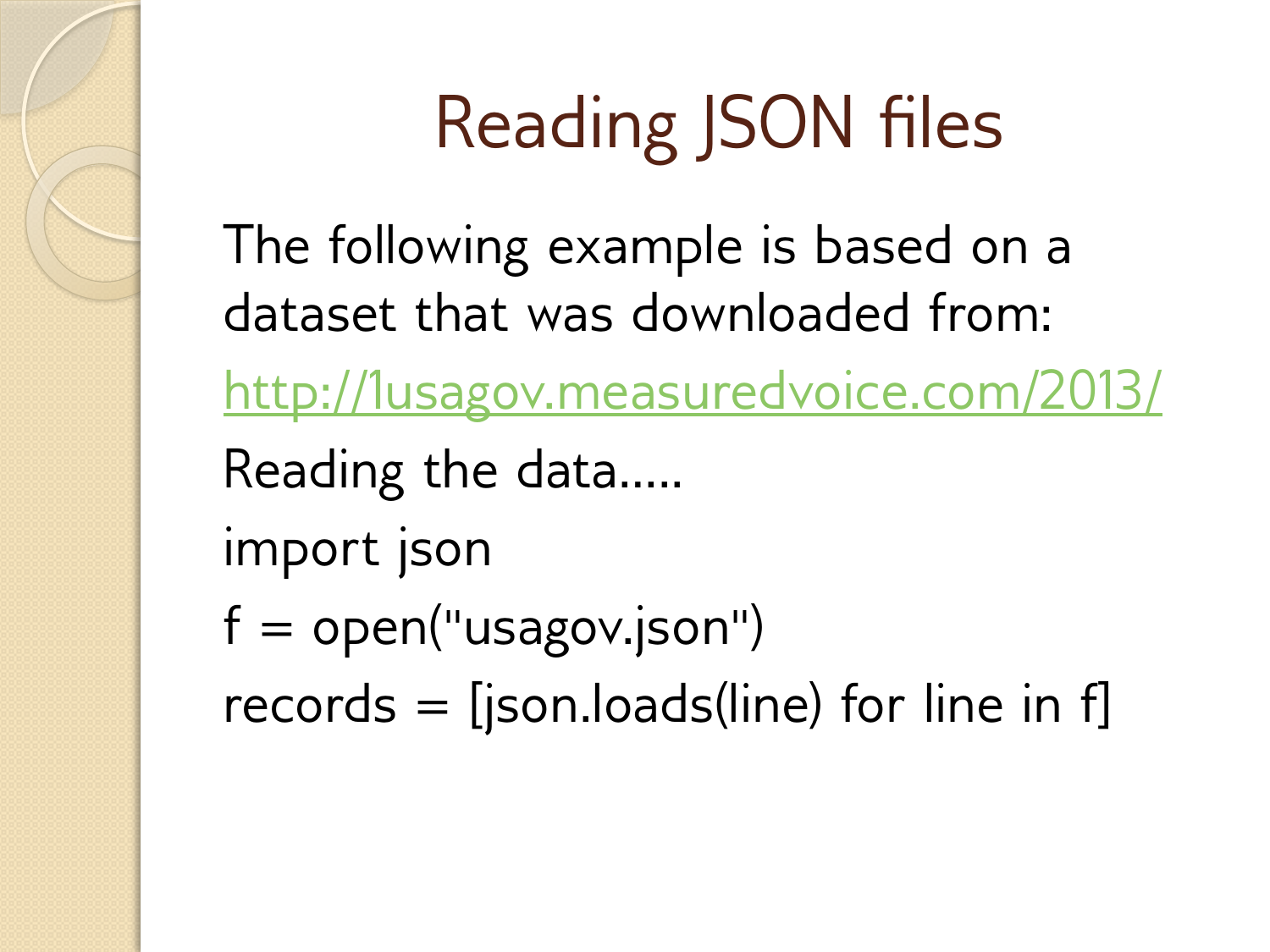

# Reading JSON files
The following example is based on a dataset that was downloaded from:
http://1usagov.measuredvoice.com/2013/
Reading the data…..
import json
f = open("usagov.json")
records = [json.loads(line) for line in f]